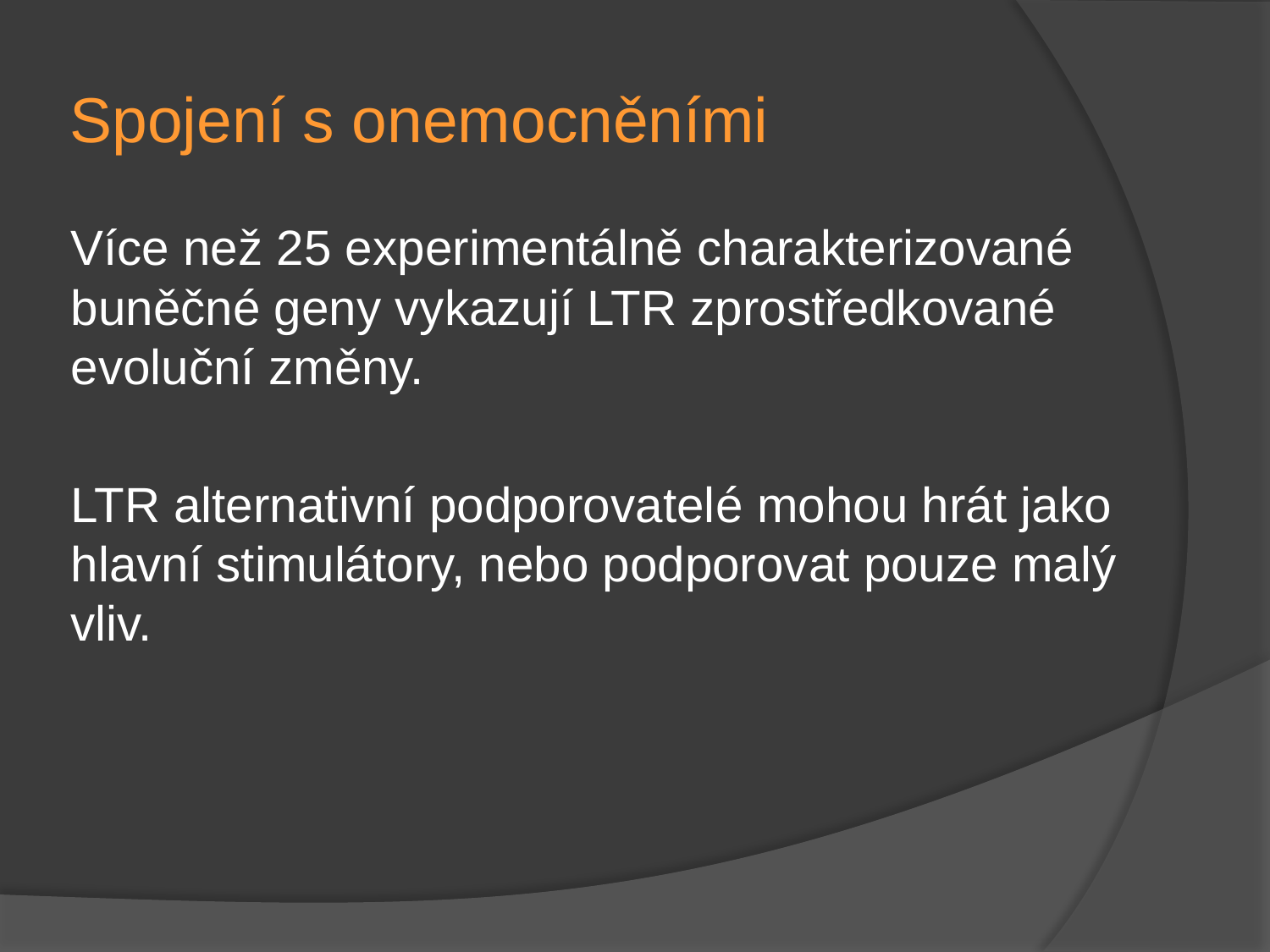

# Spojení s onemocněními
	Více než 25 experimentálně charakterizované buněčné geny vykazují LTR zprostředkované evoluční změny.

	LTR alternativní podporovatelé mohou hrát jako hlavní stimulátory, nebo podporovat pouze malý vliv.